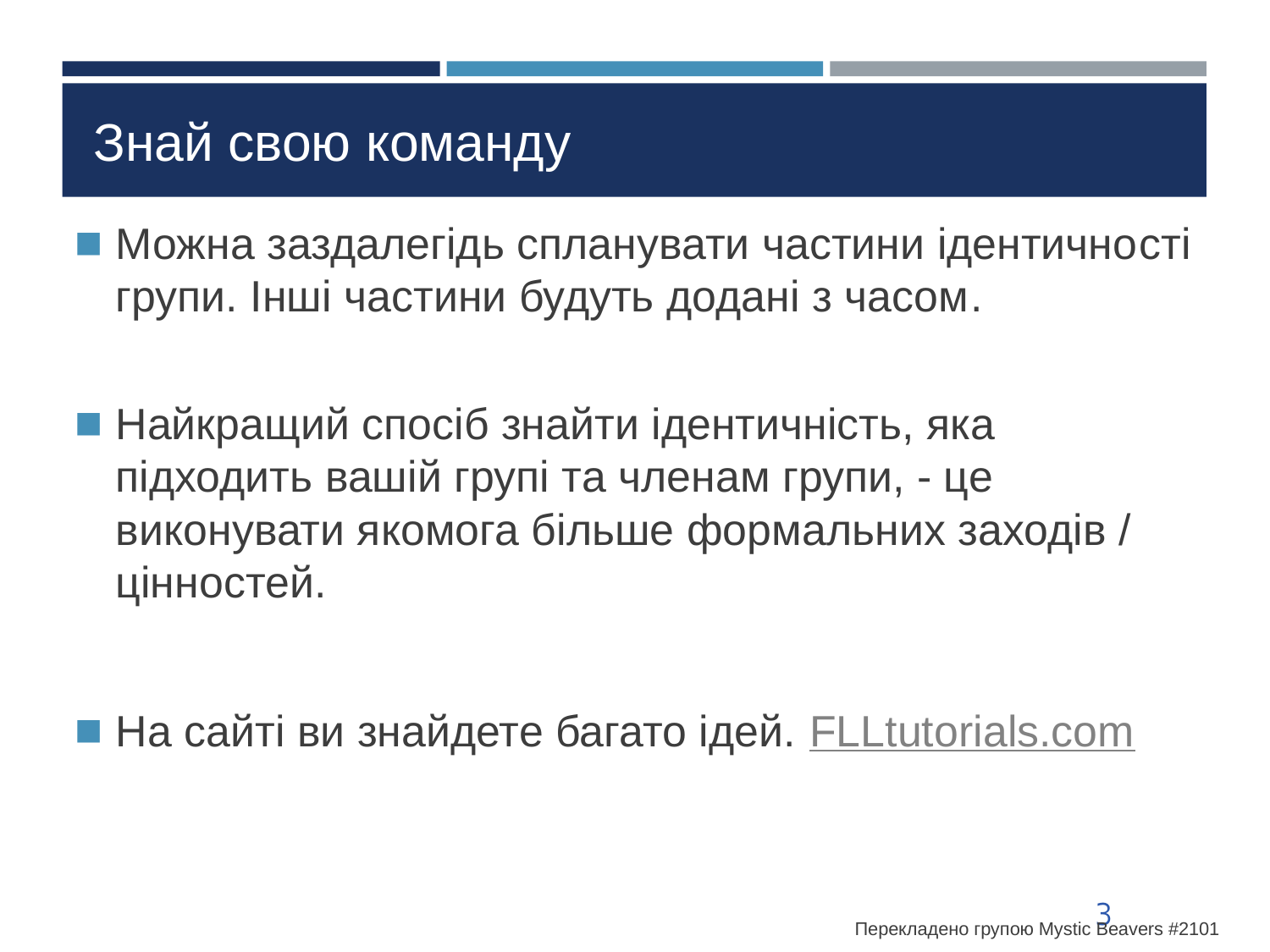

# Знай свою команду
Можна заздалегідь спланувати частини ідентичноcті групи. Інші частини будуть додані з часом.

Найкращий спосіб знайти ідентичність, яка підходить вашій групі та членам групи, - це виконувати якомога більше формальних заходів / цінностей.

На сайті ви знайдете багато ідей. FLLtutorials.com
3
Перекладено групою Mystic Beavers #2101